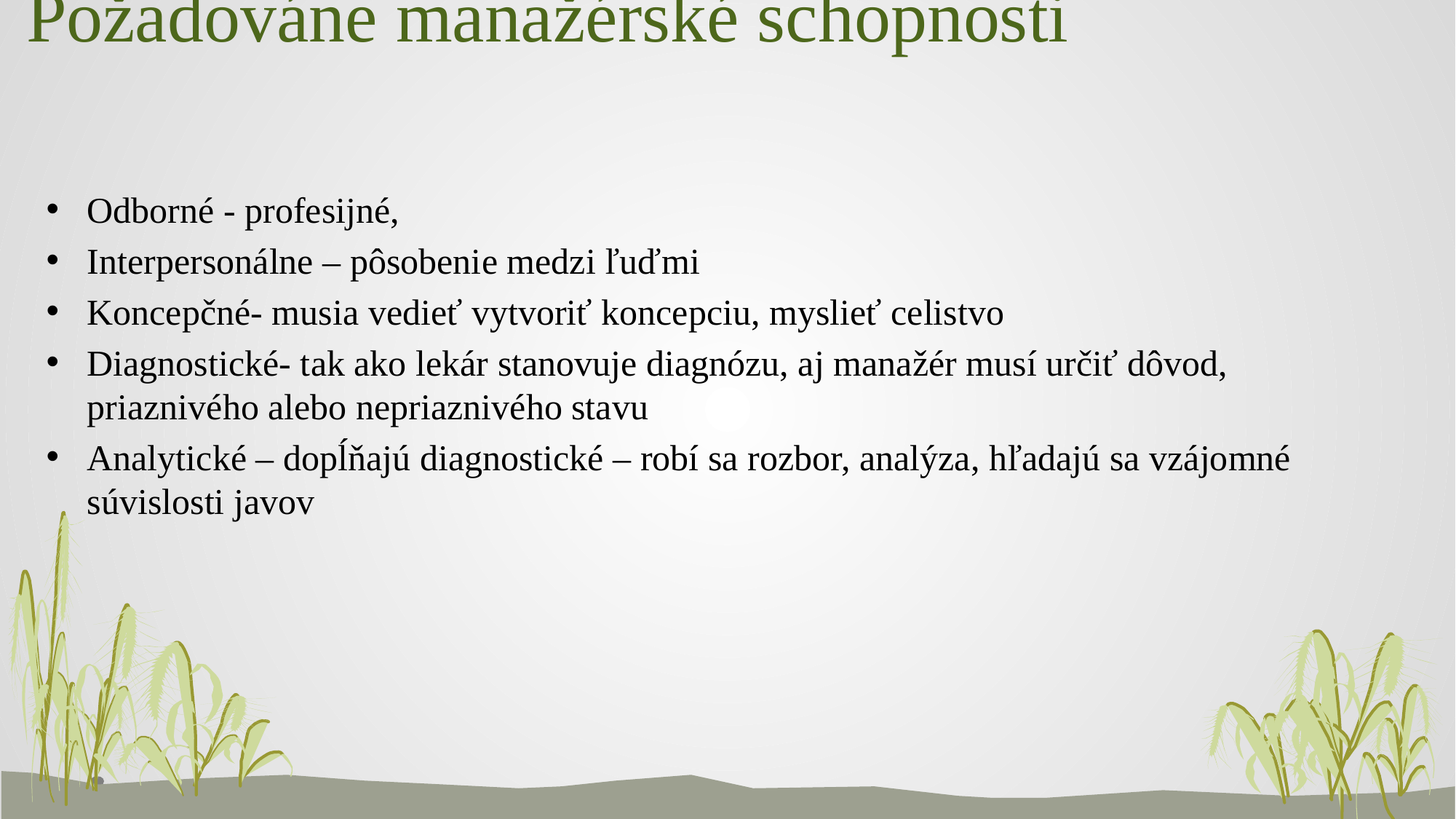

# Požadováne manažérské schopnosti
Odborné - profesijné,
Interpersonálne – pôsobenie medzi ľuďmi
Koncepčné- musia vedieť vytvoriť koncepciu, myslieť celistvo
Diagnostické- tak ako lekár stanovuje diagnózu, aj manažér musí určiť dôvod, priaznivého alebo nepriaznivého stavu
Analytické – dopĺňajú diagnostické – robí sa rozbor, analýza, hľadajú sa vzájomné súvislosti javov